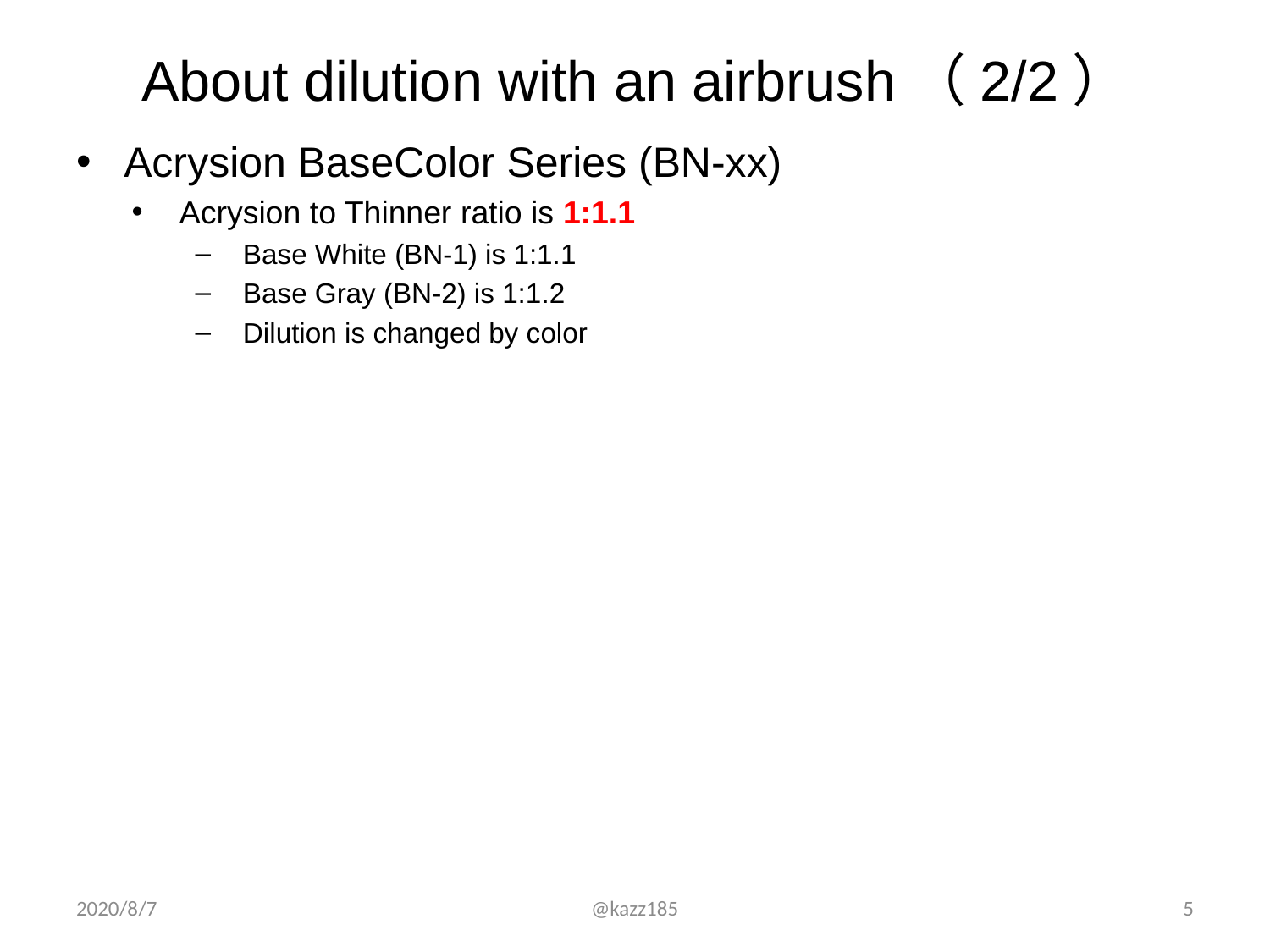

# About dilution with an airbrush（2/2）
Acrysion BaseColor Series (BN-xx)
Acrysion to Thinner ratio is 1:1.1
Base White (BN-1) is 1:1.1
Base Gray (BN-2) is 1:1.2
Dilution is changed by color
2020/8/7
@kazz185
5